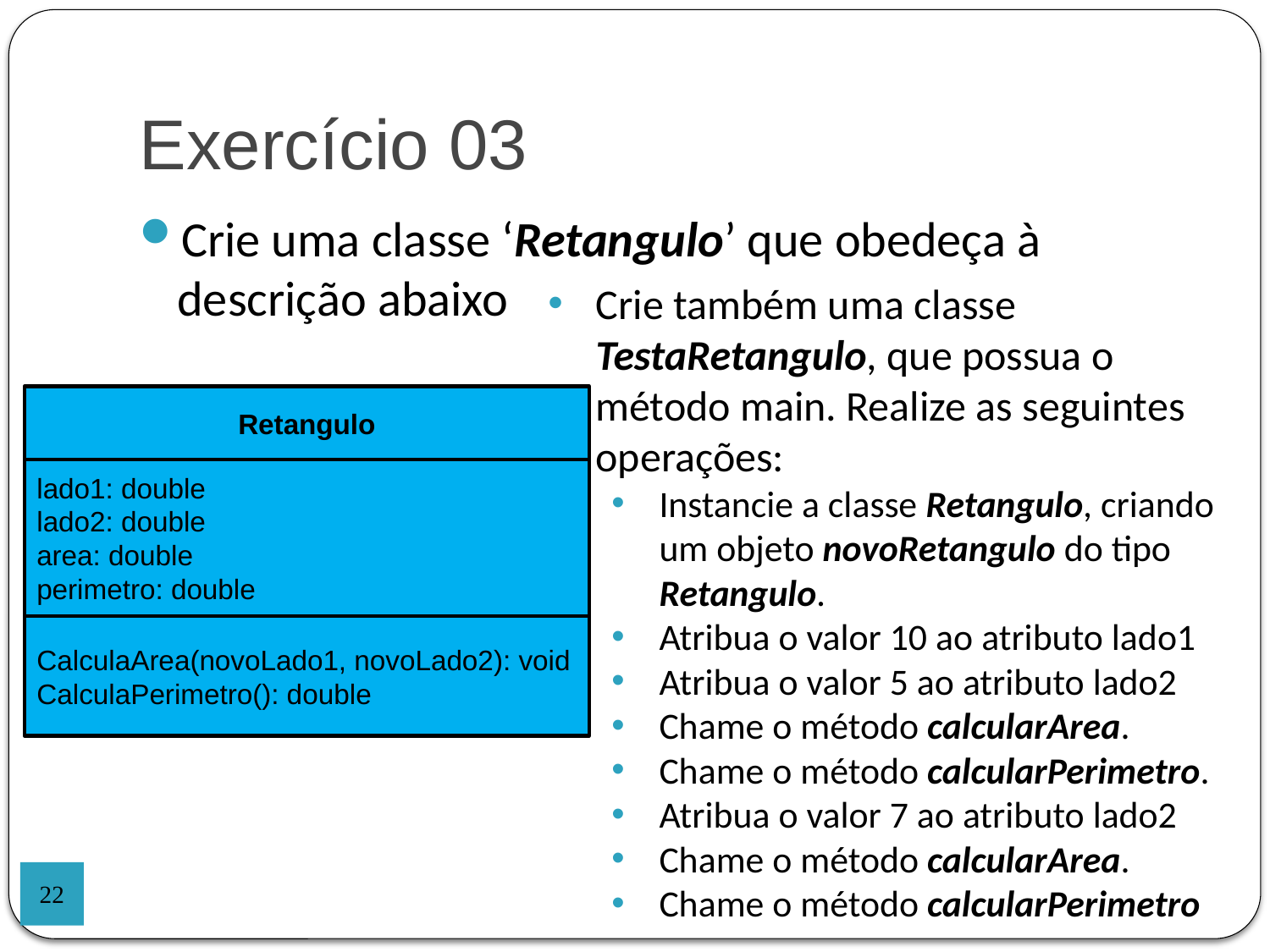

Exercício 03
Crie uma classe ‘Retangulo’ que obedeça à descrição abaixo
Crie também uma classe TestaRetangulo, que possua o método main. Realize as seguintes operações:
Instancie a classe Retangulo, criando um objeto novoRetangulo do tipo Retangulo.
Atribua o valor 10 ao atributo lado1
Atribua o valor 5 ao atributo lado2
Chame o método calcularArea.
Chame o método calcularPerimetro.
Atribua o valor 7 ao atributo lado2
Chame o método calcularArea.
Chame o método calcularPerimetro
Retangulo
lado1: double
lado2: double
area: double
perimetro: double
CalculaArea(novoLado1, novoLado2): void
CalculaPerimetro(): double
22